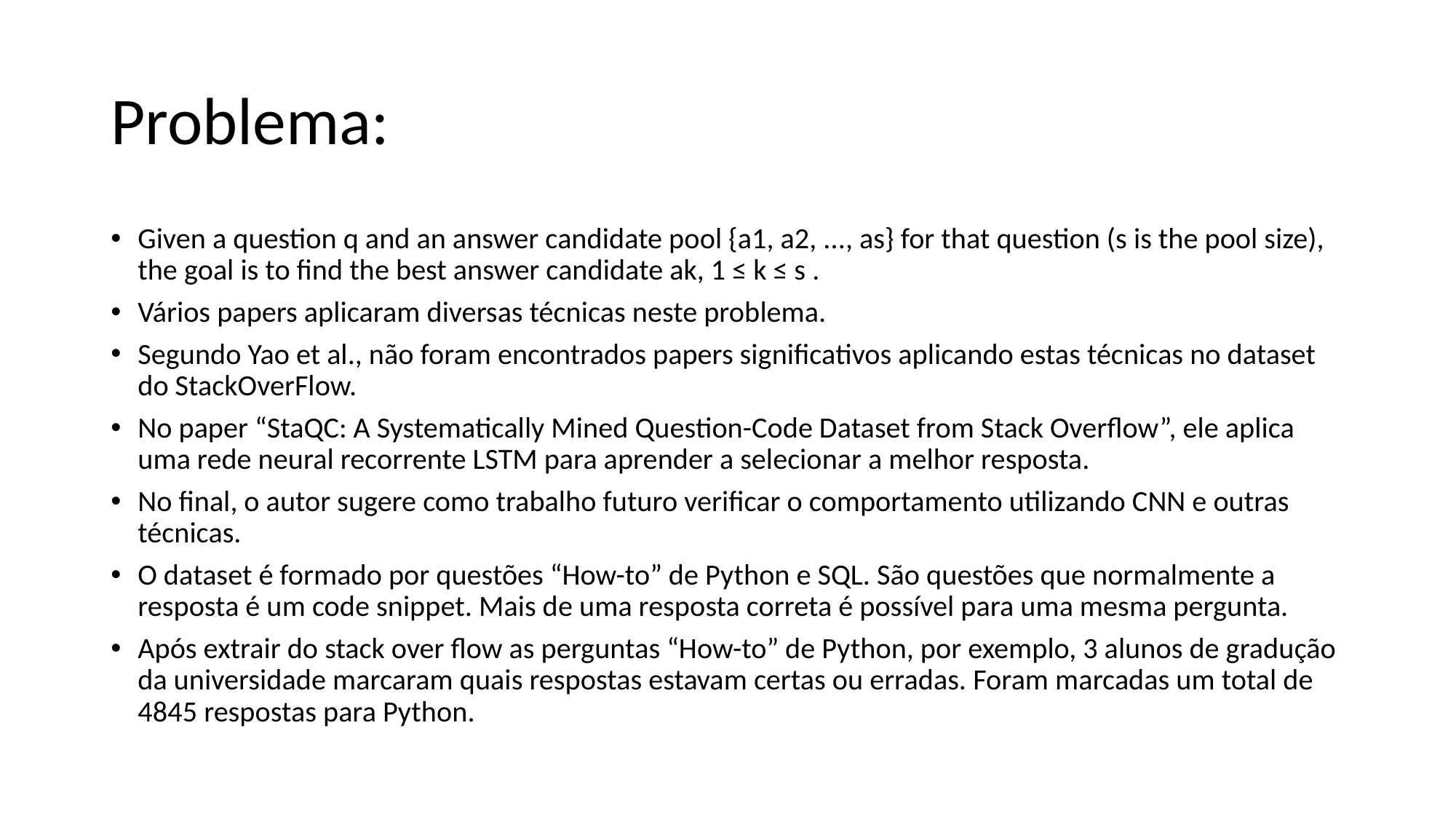

# Problema:
Given a question q and an answer candidate pool {a1, a2, ..., as} for that question (s is the pool size), the goal is to find the best answer candidate ak, 1 ≤ k ≤ s .
Vários papers aplicaram diversas técnicas neste problema.
Segundo Yao et al., não foram encontrados papers significativos aplicando estas técnicas no dataset do StackOverFlow.
No paper “StaQC: A Systematically Mined Question-Code Dataset from Stack Overflow”, ele aplica uma rede neural recorrente LSTM para aprender a selecionar a melhor resposta.
No final, o autor sugere como trabalho futuro verificar o comportamento utilizando CNN e outras técnicas.
O dataset é formado por questões “How-to” de Python e SQL. São questões que normalmente a resposta é um code snippet. Mais de uma resposta correta é possível para uma mesma pergunta.
Após extrair do stack over flow as perguntas “How-to” de Python, por exemplo, 3 alunos de gradução da universidade marcaram quais respostas estavam certas ou erradas. Foram marcadas um total de 4845 respostas para Python.